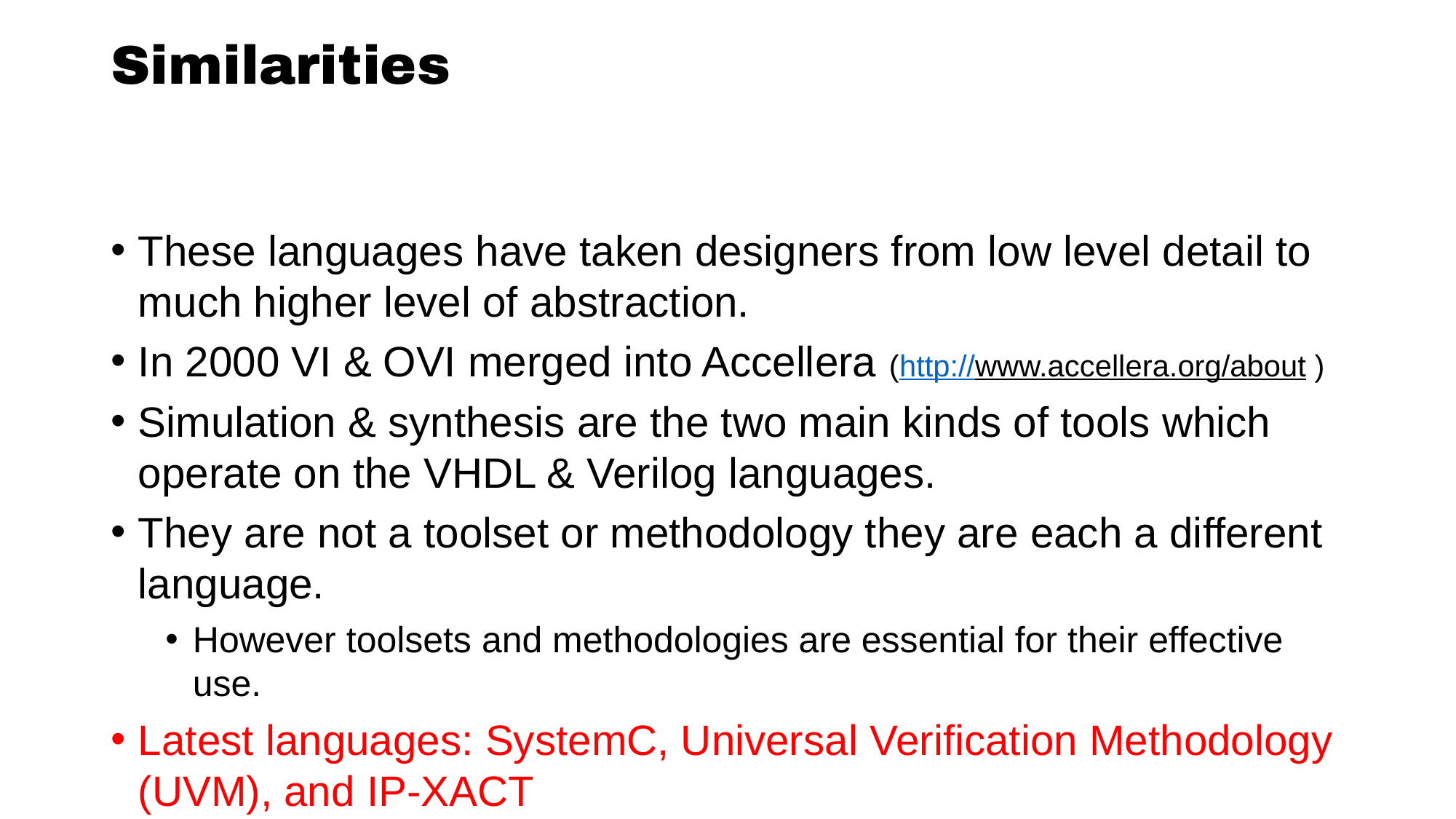

# Similarities
These languages have taken designers from low level detail to much higher level of abstraction.
In 2000 VI & OVI merged into Accellera (http://www.accellera.org/about )
Simulation & synthesis are the two main kinds of tools which operate on the VHDL & Verilog languages.
They are not a toolset or methodology they are each a different language.
However toolsets and methodologies are essential for their effective use.
Latest languages: SystemC, Universal Verification Methodology (UVM), and IP-XACT